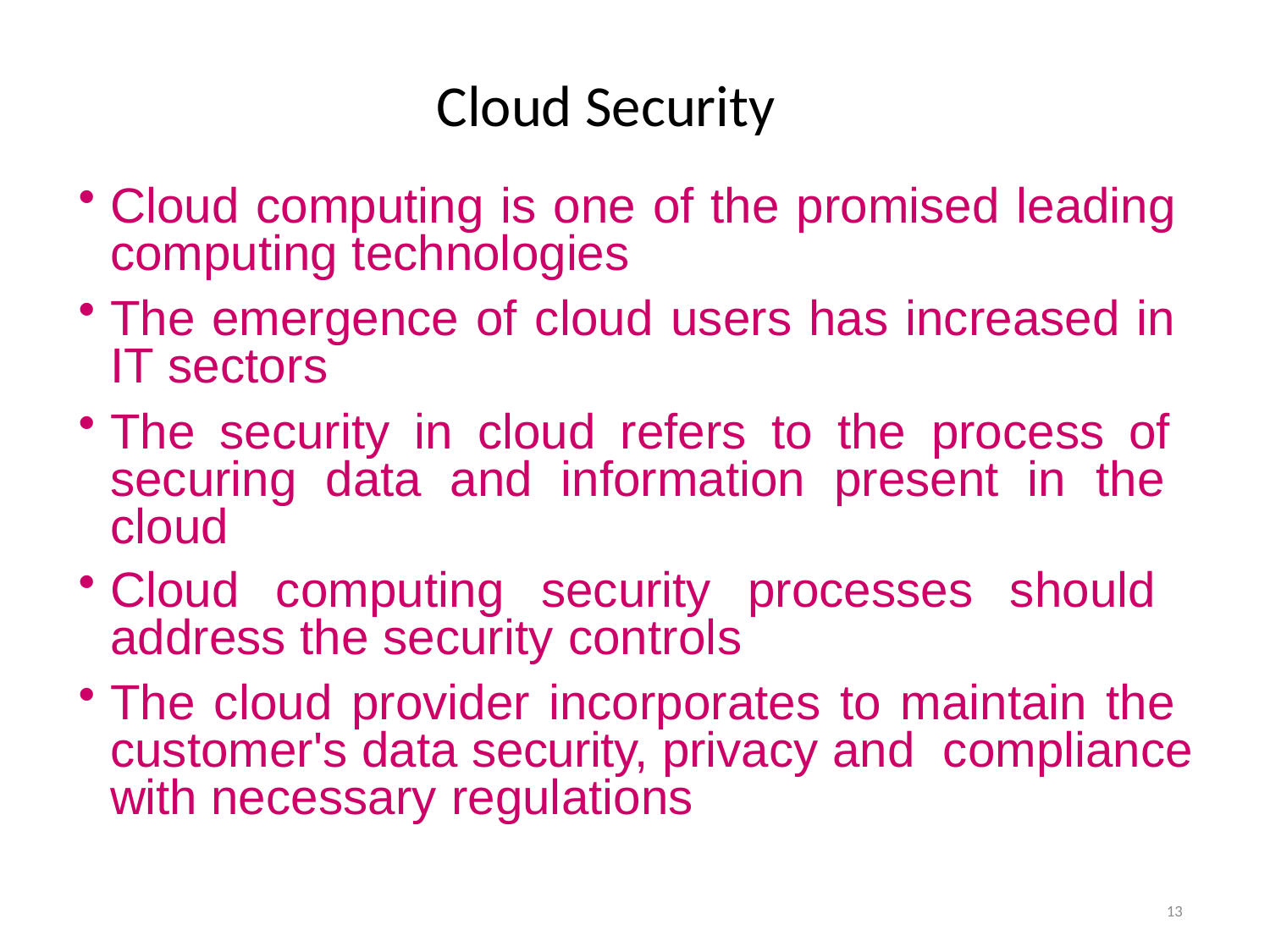

# Cloud Security
Cloud computing is one of the promised leading  computing technologies
The emergence of cloud users has increased in  IT sectors
The security in cloud refers to the process of  securing data and information present in the  cloud
Cloud computing security processes should  address the security controls
The cloud provider incorporates to maintain the  customer's data security, privacy and  compliance with necessary regulations
13